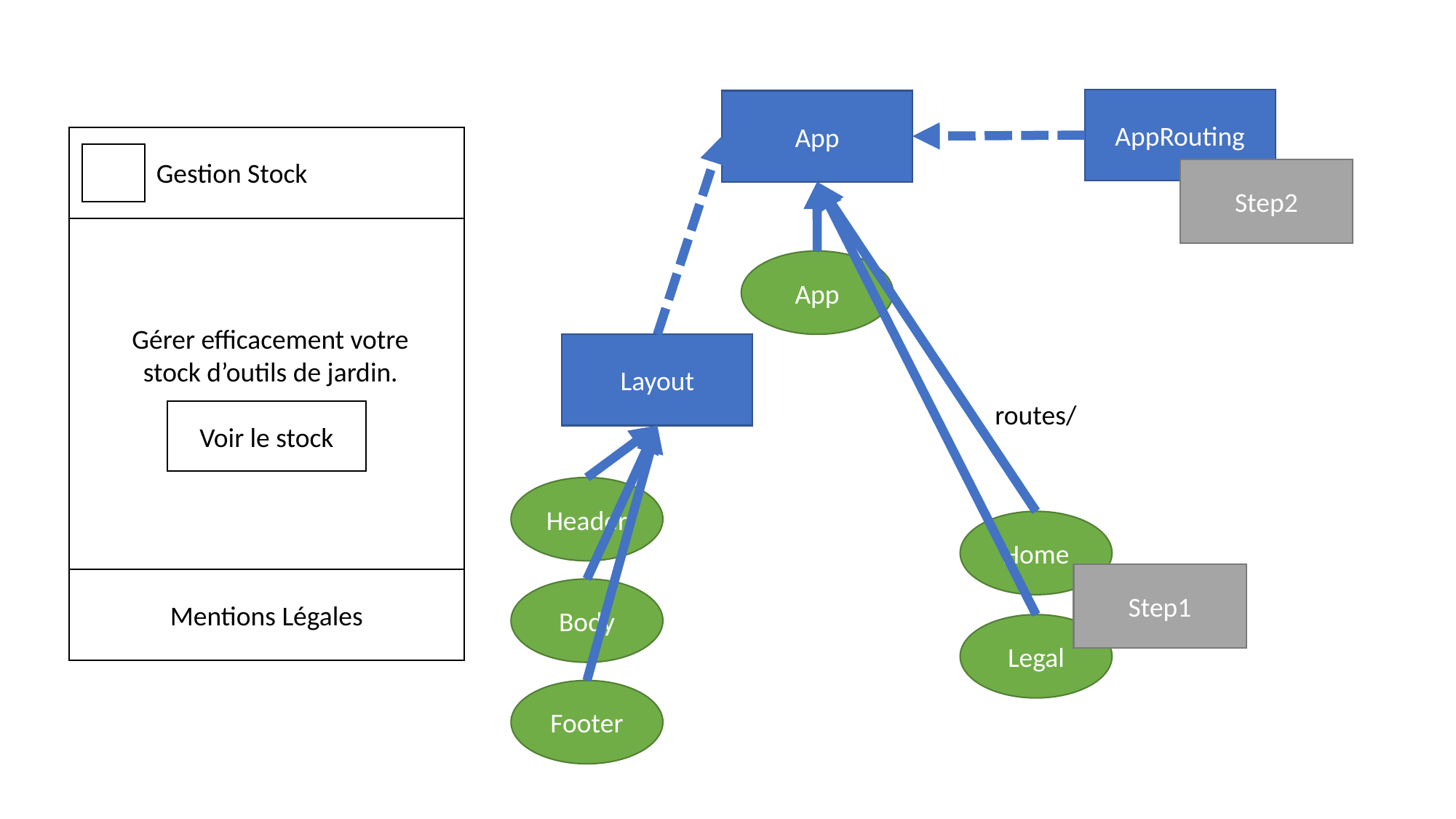

AppRouting
App

Gestion Stock
Step2
App
Gérer efficacement votre stock d’outils de jardin.
Layout
routes/
Voir le stock
Header
Home
Step1
Mentions Légales
Body
Legal
Footer